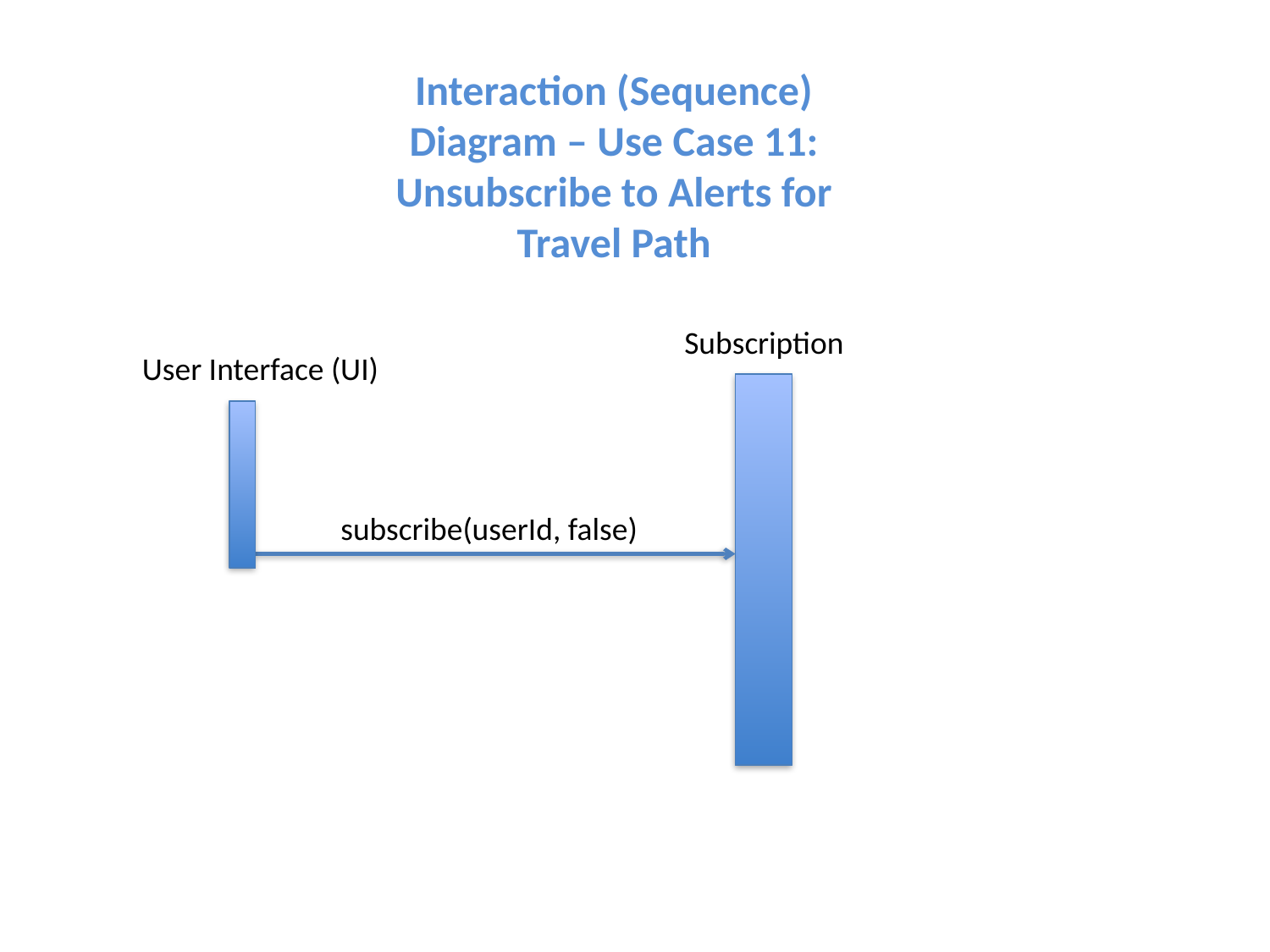

Interaction (Sequence) Diagram – Use Case 11: Unsubscribe to Alerts for Travel Path
Subscription
User Interface (UI)

subscribe(userId, false)